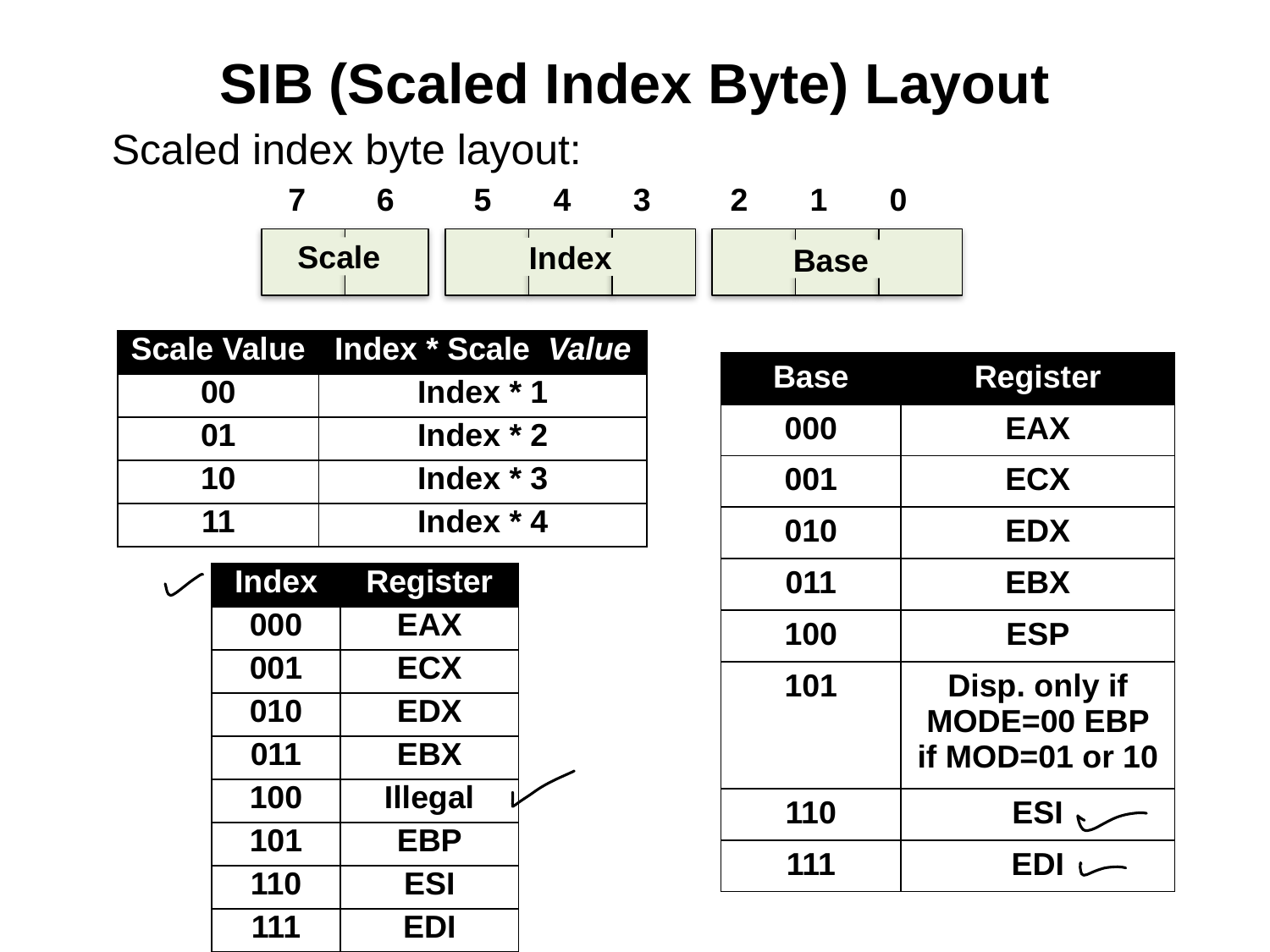

# SIB (Scaled Index Byte) Layout
Scaled index byte layout:
   7        6         5       4       3         2       1       0

Scale
Index
Base
| Scale Value | Index \* Scale Value |
| --- | --- |
| 00 | Index \* 1 |
| 01 | Index \* 2 |
| 10 | Index \* 3 |
| 11 | Index \* 4 |
| Base | Register |
| --- | --- |
| 000 | EAX |
| 001 | ECX |
| 010 | EDX |
| 011 | EBX |
| 100 | ESP |
| 101 | Disp. only if MODE=00 EBP if MOD=01 or 10 |
| 110 | ESI |
| 111 | EDI |
| Index | Register |
| --- | --- |
| 000 | EAX |
| 001 | ECX |
| 010 | EDX |
| 011 | EBX |
| 100 | Illegal |
| 101 | EBP |
| 110 | ESI |
| 111 | EDI |